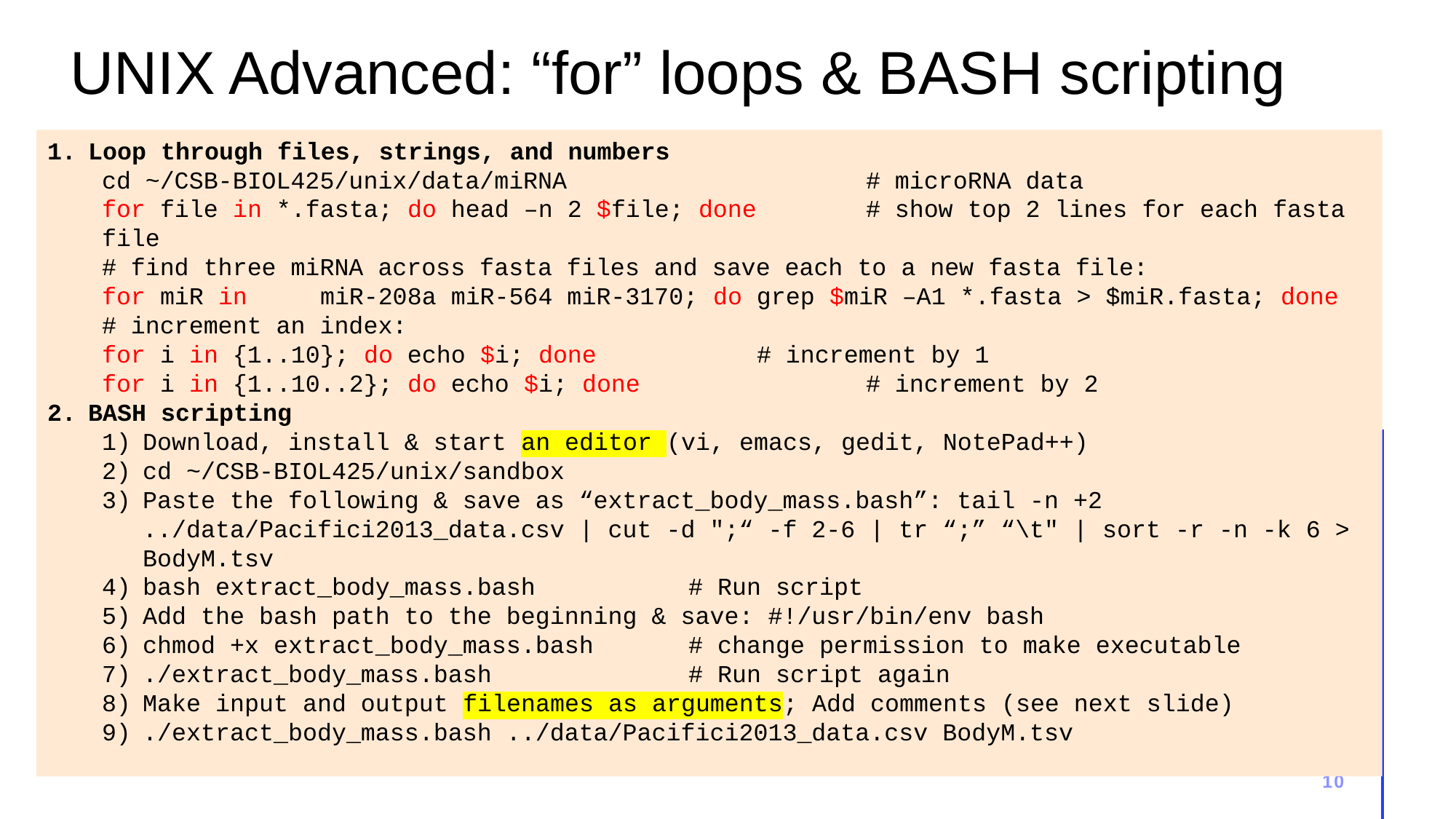

# UNIX Advanced: “for” loops & BASH scripting
Loop through files, strings, and numbers
cd ~/CSB-BIOL425/unix/data/miRNA			# microRNA data
for file in *.fasta; do head –n 2 $file; done	# show top 2 lines for each fasta file
# find three miRNA across fasta files and save each to a new fasta file:
for miR in 	miR-208a miR-564 miR-3170; do grep $miR –A1 *.fasta > $miR.fasta; done
# increment an index:
for i in {1..10}; do echo $i; done		# increment by 1
for i in {1..10..2}; do echo $i; done 		# increment by 2
BASH scripting
Download, install & start an editor (vi, emacs, gedit, NotePad++)
cd ~/CSB-BIOL425/unix/sandbox
Paste the following & save as “extract_body_mass.bash”: tail -n +2 ../data/Pacifici2013_data.csv | cut -d ";“ -f 2-6 | tr “;” “\t" | sort -r -n -k 6 > BodyM.tsv
bash extract_body_mass.bash		# Run script
Add the bash path to the beginning & save: #!/usr/bin/env bash
chmod +x extract_body_mass.bash	# change permission to make executable
./extract_body_mass.bash		# Run script again
Make input and output filenames as arguments; Add comments (see next slide)
./extract_body_mass.bash ../data/Pacifici2013_data.csv BodyM.tsv

10